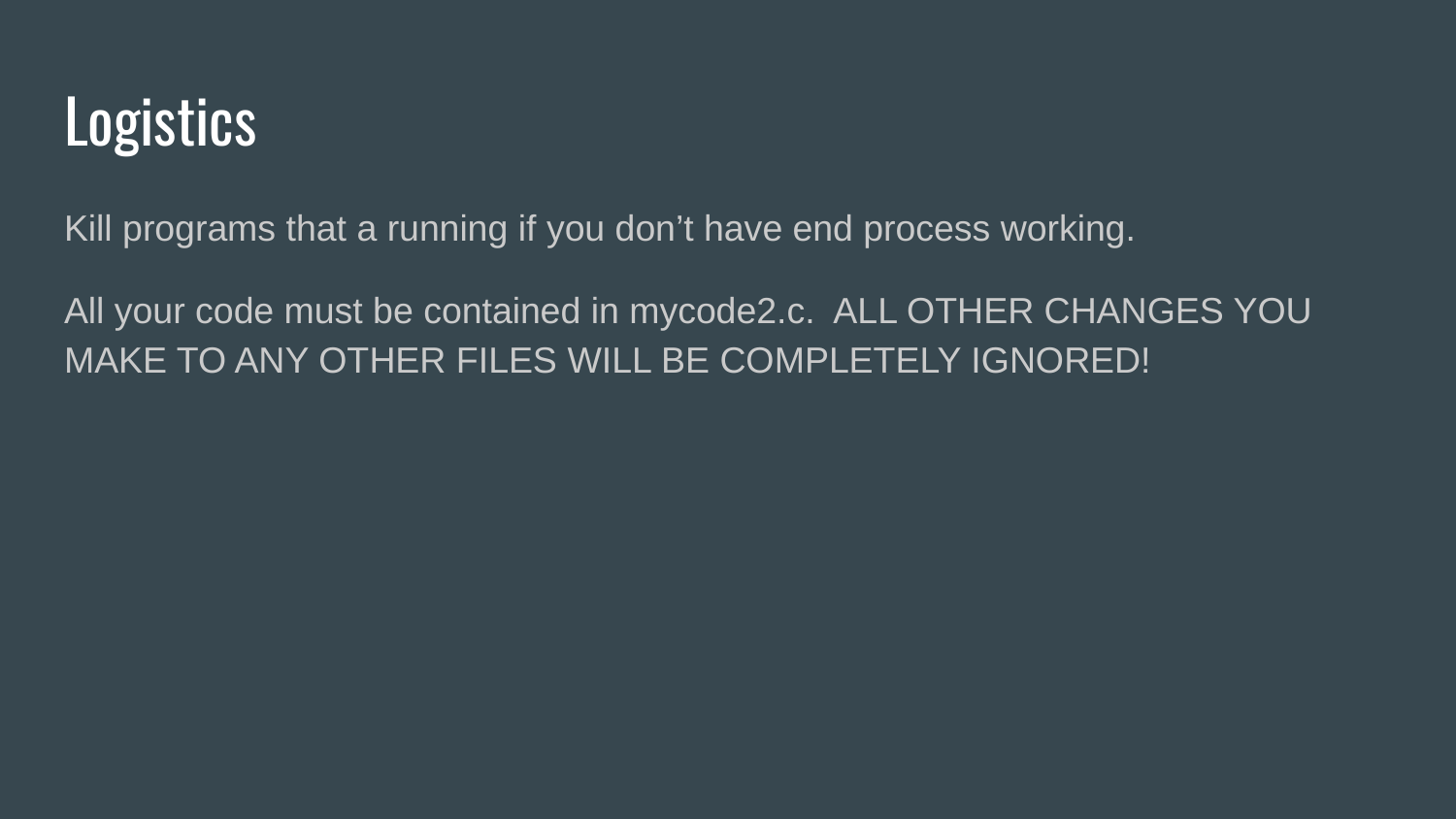

# Logistics
Kill programs that a running if you don’t have end process working.
All your code must be contained in mycode2.c.  ALL OTHER CHANGES YOU
MAKE TO ANY OTHER FILES WILL BE COMPLETELY IGNORED!